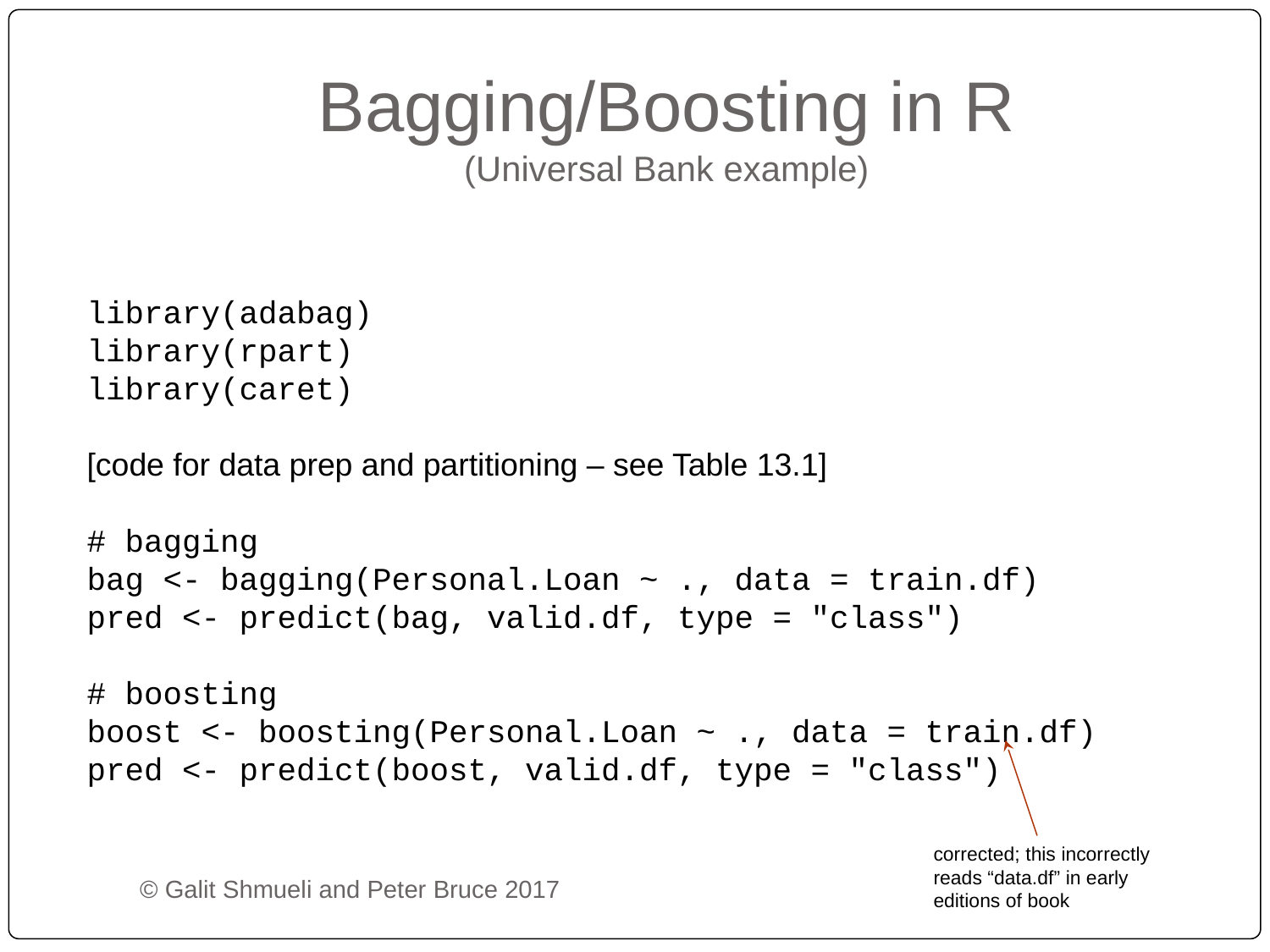

# Bagging/Boosting in R (Universal Bank example)
library(adabag)
library(rpart)
library(caret)

[code for data prep and partitioning – see Table 13.1]

# bagging
bag <- bagging(Personal.Loan ~ ., data = train.df)
pred <- predict(bag, valid.df, type = "class")

# boosting
boost <- boosting(Personal.Loan ~ ., data = train.df)
pred <- predict(boost, valid.df, type = "class")
corrected; this incorrectly reads “data.df” in early editions of book
© Galit Shmueli and Peter Bruce 2017